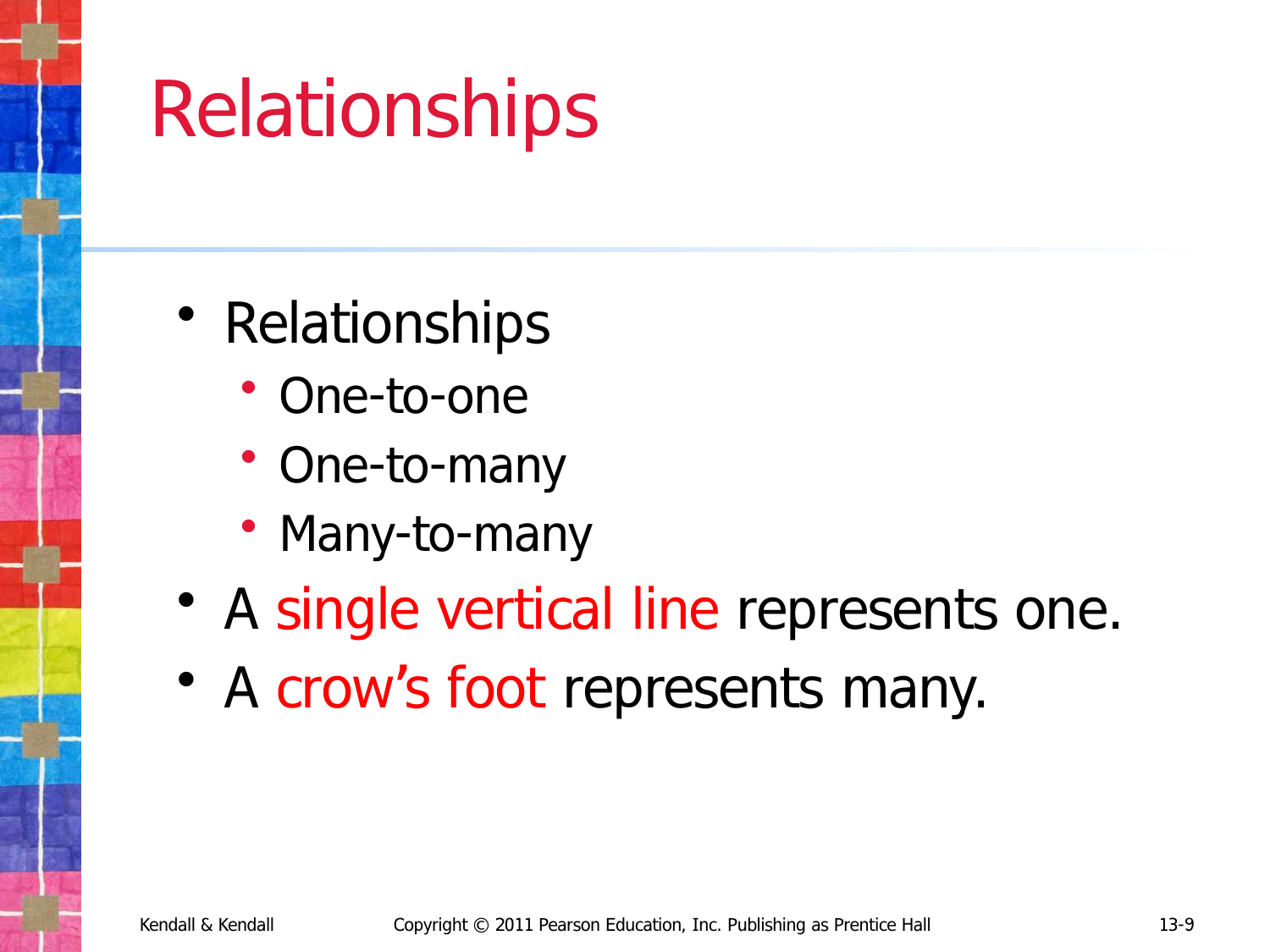

# Relationships
Relationships
One-to-one
One-to-many
Many-to-many
A single vertical line represents one.
A crow’s foot represents many.
Kendall & Kendall	Copyright © 2011 Pearson Education, Inc. Publishing as Prentice Hall
13-9